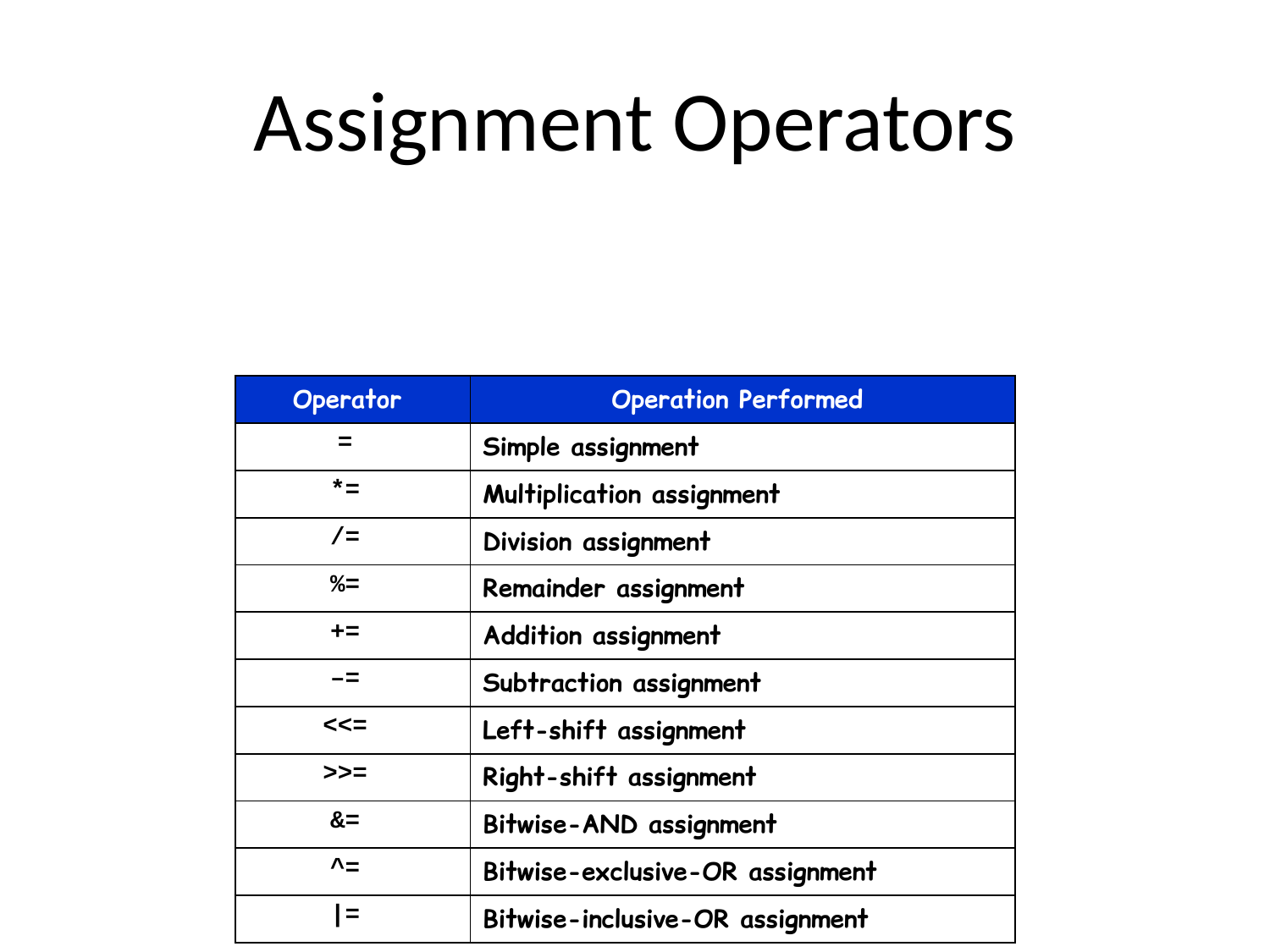

# Assignment Operators
| Operator | Operation Performed |
| --- | --- |
| = | Simple assignment |
| \*= | Multiplication assignment |
| /= | Division assignment |
| %= | Remainder assignment |
| += | Addition assignment |
| –= | Subtraction assignment |
| <<= | Left-shift assignment |
| >>= | Right-shift assignment |
| &= | Bitwise-AND assignment |
| ^= | Bitwise-exclusive-OR assignment |
| |= | Bitwise-inclusive-OR assignment |